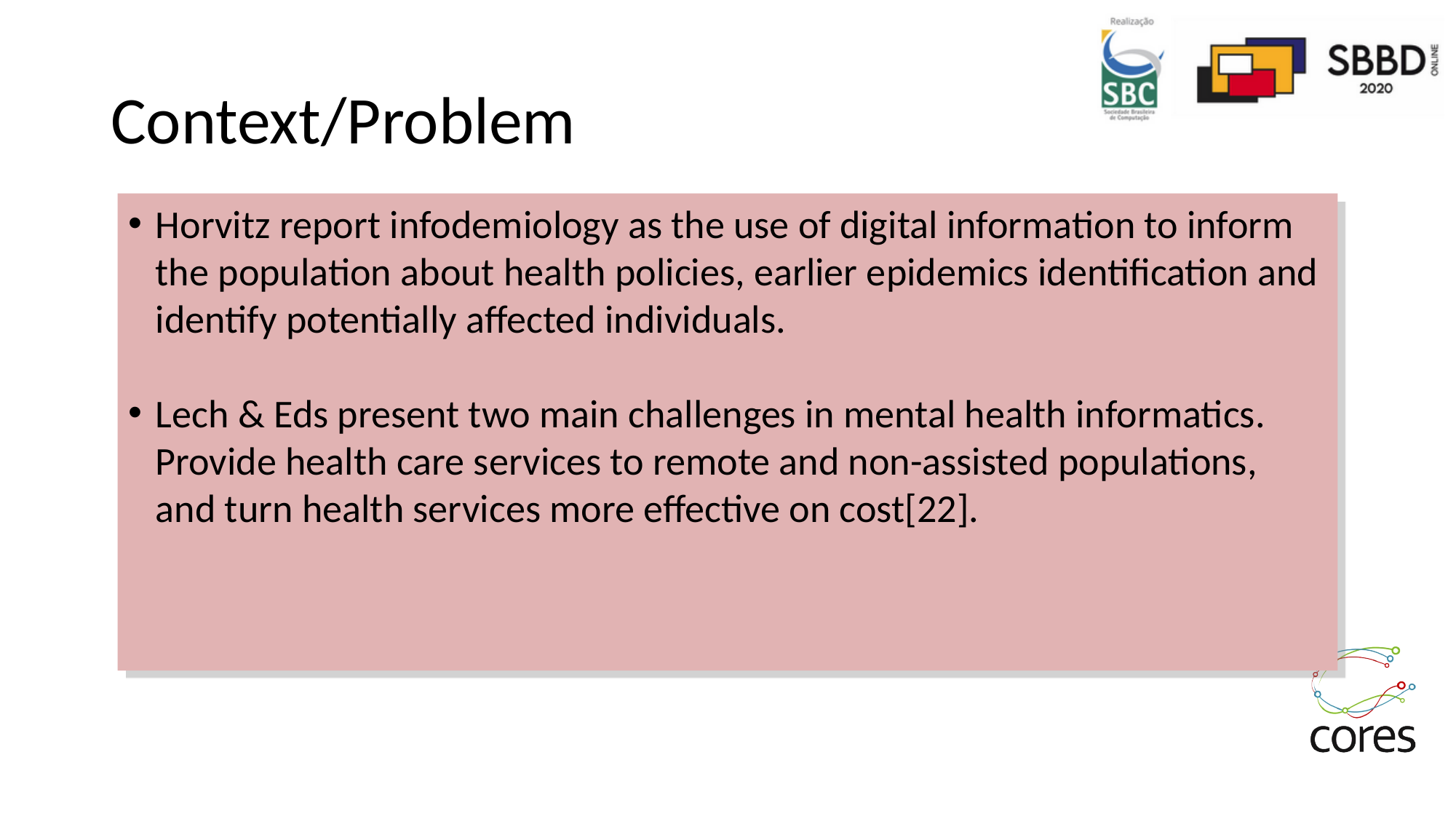

Context/Problem
Horvitz report infodemiology as the use of digital information to inform the population about health policies, earlier epidemics identification and identify potentially affected individuals.

Lech & Eds present two main challenges in mental health informatics. Provide health care services to remote and non-assisted populations, and turn health services more effective on cost[22].